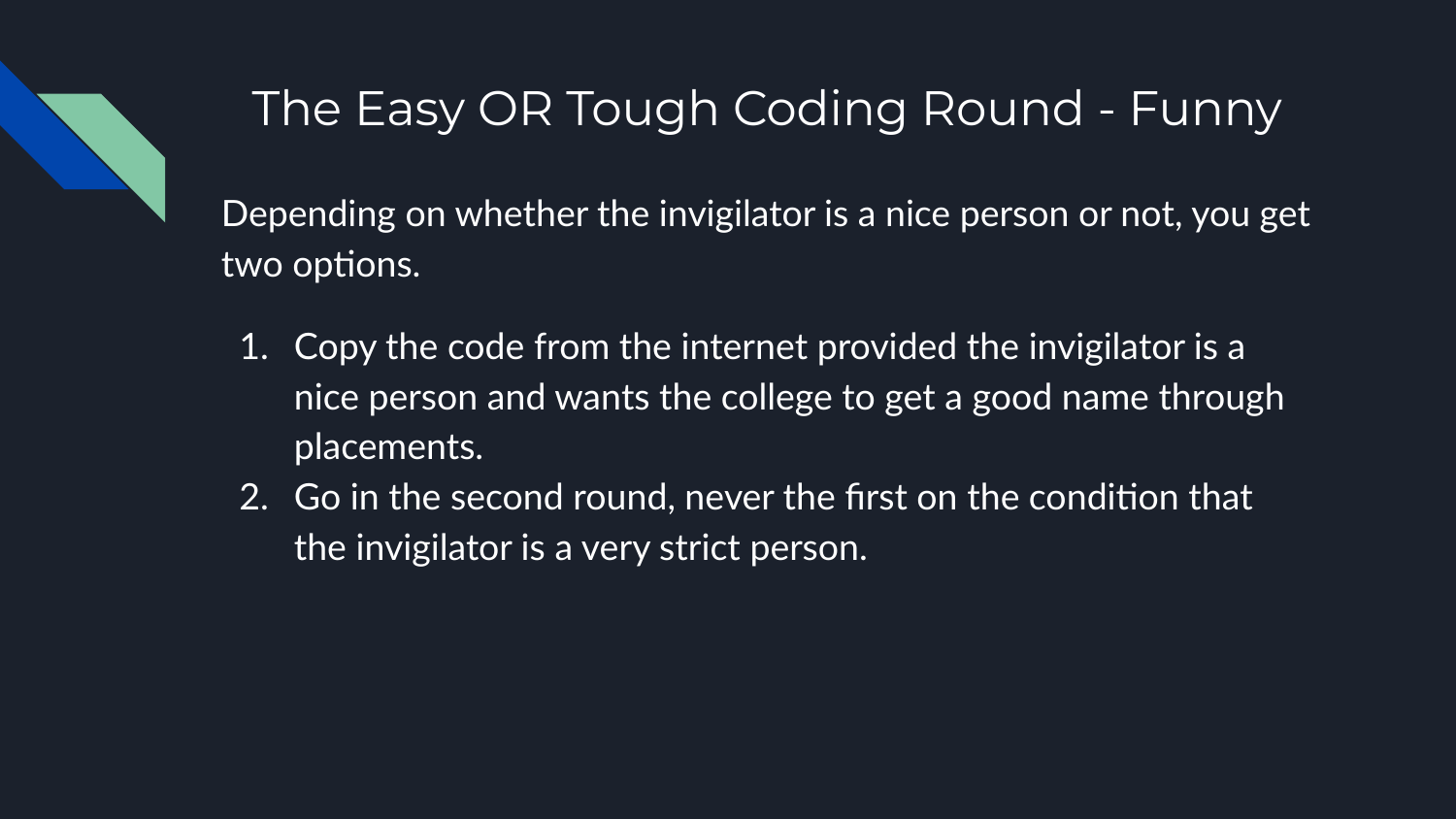

# The Easy OR Tough Coding Round - Funny
Depending on whether the invigilator is a nice person or not, you get two options.
Copy the code from the internet provided the invigilator is a nice person and wants the college to get a good name through placements.
Go in the second round, never the first on the condition that the invigilator is a very strict person.